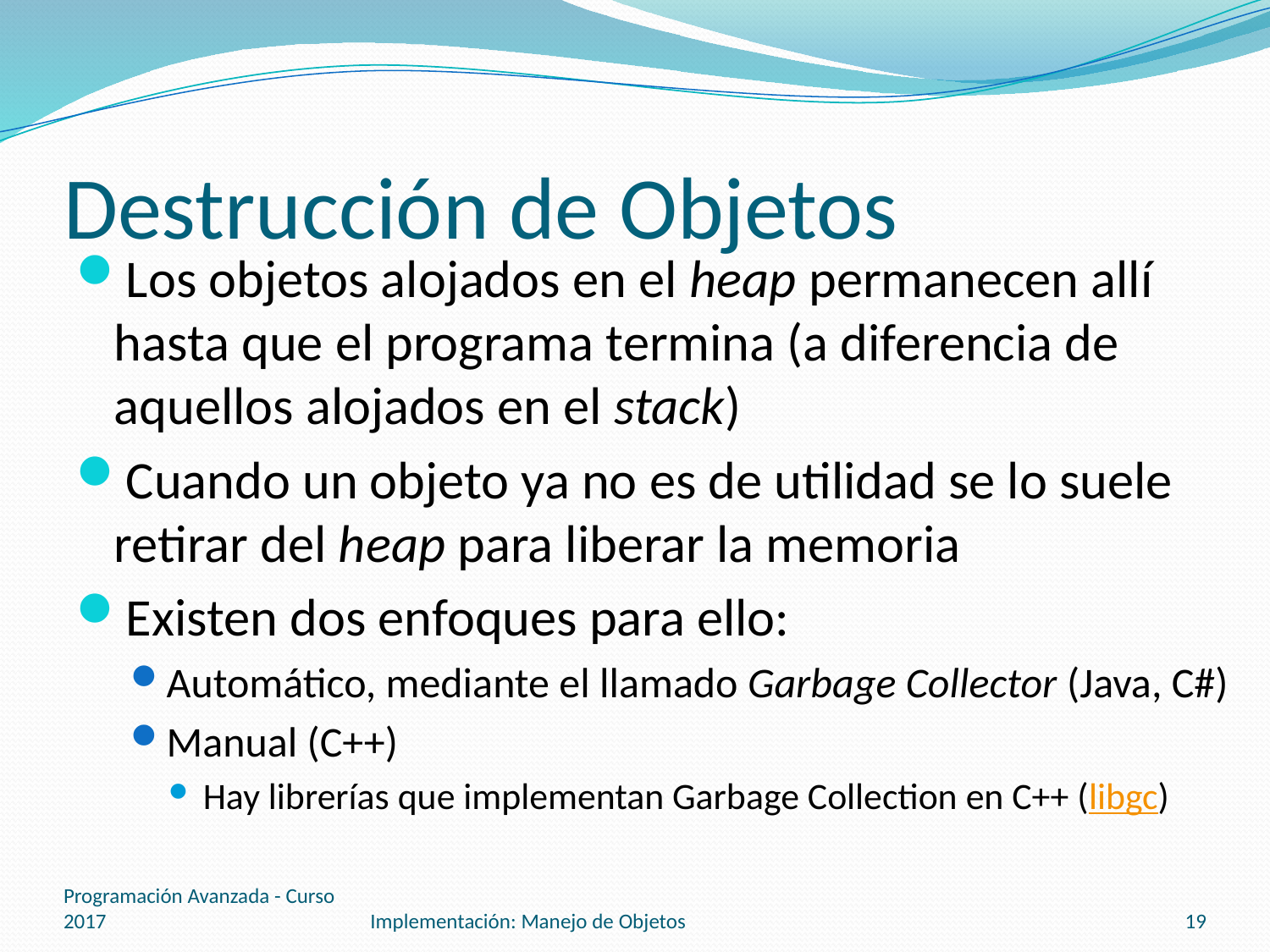

# Destrucción de Objetos
Los objetos alojados en el heap permanecen allí hasta que el programa termina (a diferencia de aquellos alojados en el stack)
Cuando un objeto ya no es de utilidad se lo suele retirar del heap para liberar la memoria
Existen dos enfoques para ello:
Automático, mediante el llamado Garbage Collector (Java, C#)
Manual (C++)
Hay librerías que implementan Garbage Collection en C++ (libgc)
Programación Avanzada - Curso 2017
Implementación: Manejo de Objetos
19